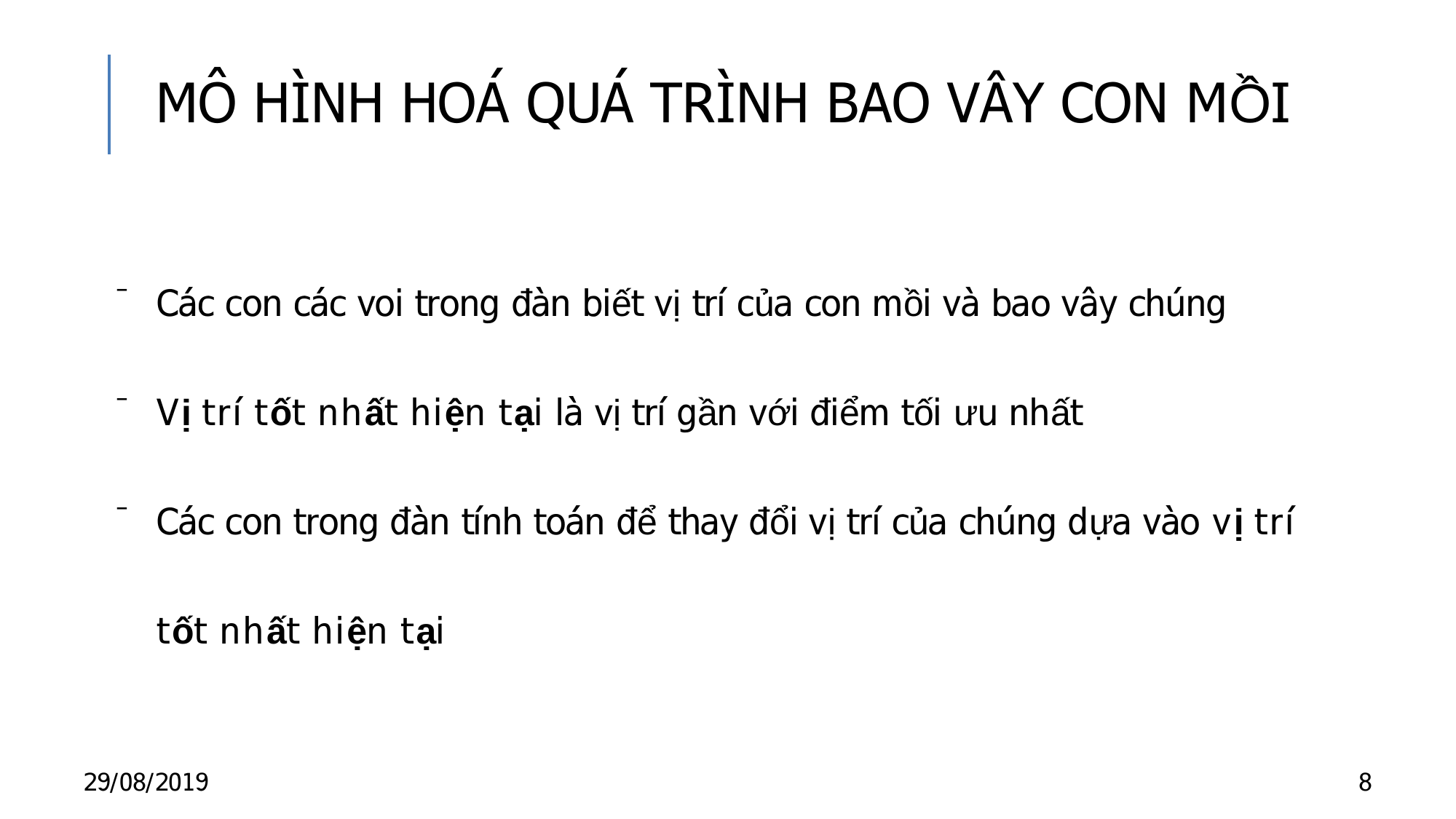

# MÔ HÌNH HOÁ QUÁ TRÌNH BAO VÂY CON MỒI
Các con các voi trong đàn biết vị trí của con mồi và bao vây chúng
Vị trí tốt nhất hiện tại là vị trí gần với điểm tối ưu nhất
Các con trong đàn tính toán để thay đổi vị trí của chúng dựa vào vị trí tốt nhất hiện tại
29/08/2019
8